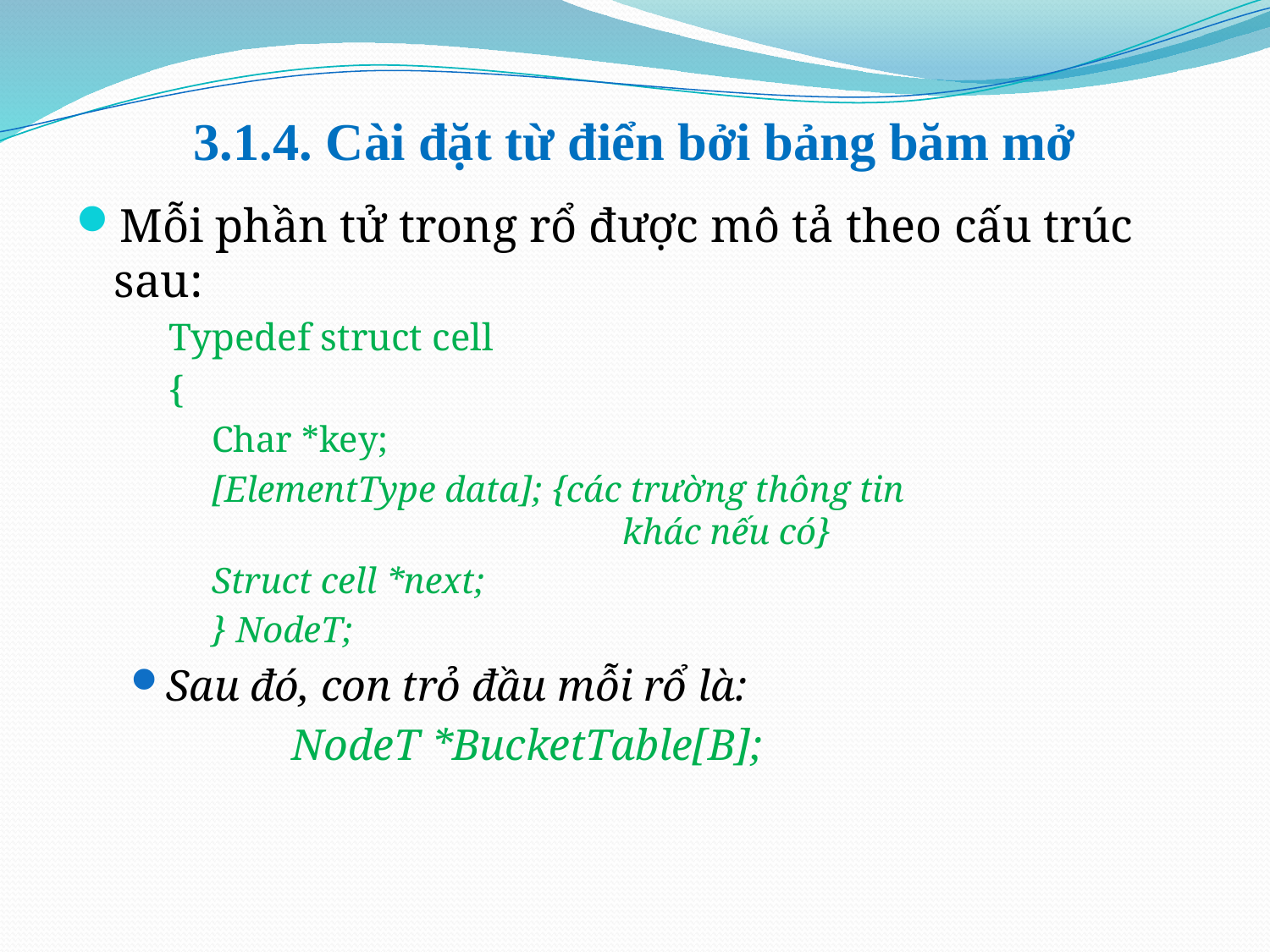

# 3.1.4. Cài đặt từ điển bởi bảng băm mở
Mỗi phần tử trong rổ được mô tả theo cấu trúc sau:
Typedef struct cell
{
Char *key;
[ElementType data]; {các trường thông tin 					khác nếu có}
Struct cell *next;
} NodeT;
Sau đó, con trỏ đầu mỗi rổ là:
		NodeT *BucketTable[B];